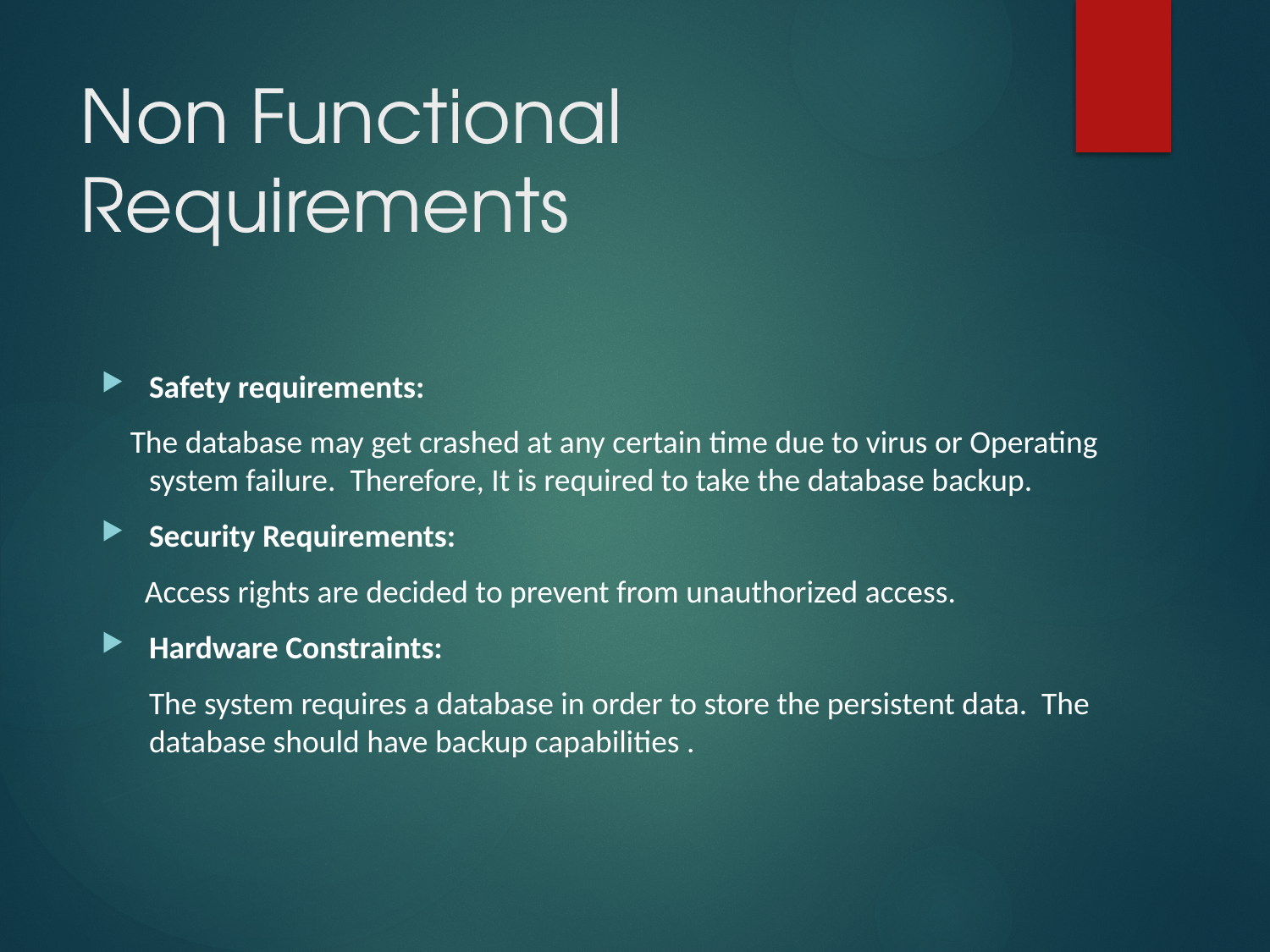

# Non Functional Requirements
Safety requirements:
    The database may get crashed at any certain time due to virus or Operating system failure.  Therefore, It is required to take the database backup.
Security Requirements:
      Access rights are decided to prevent from unauthorized access.
Hardware Constraints:
	The system requires a database in order to store the persistent data.  The database should have backup capabilities .